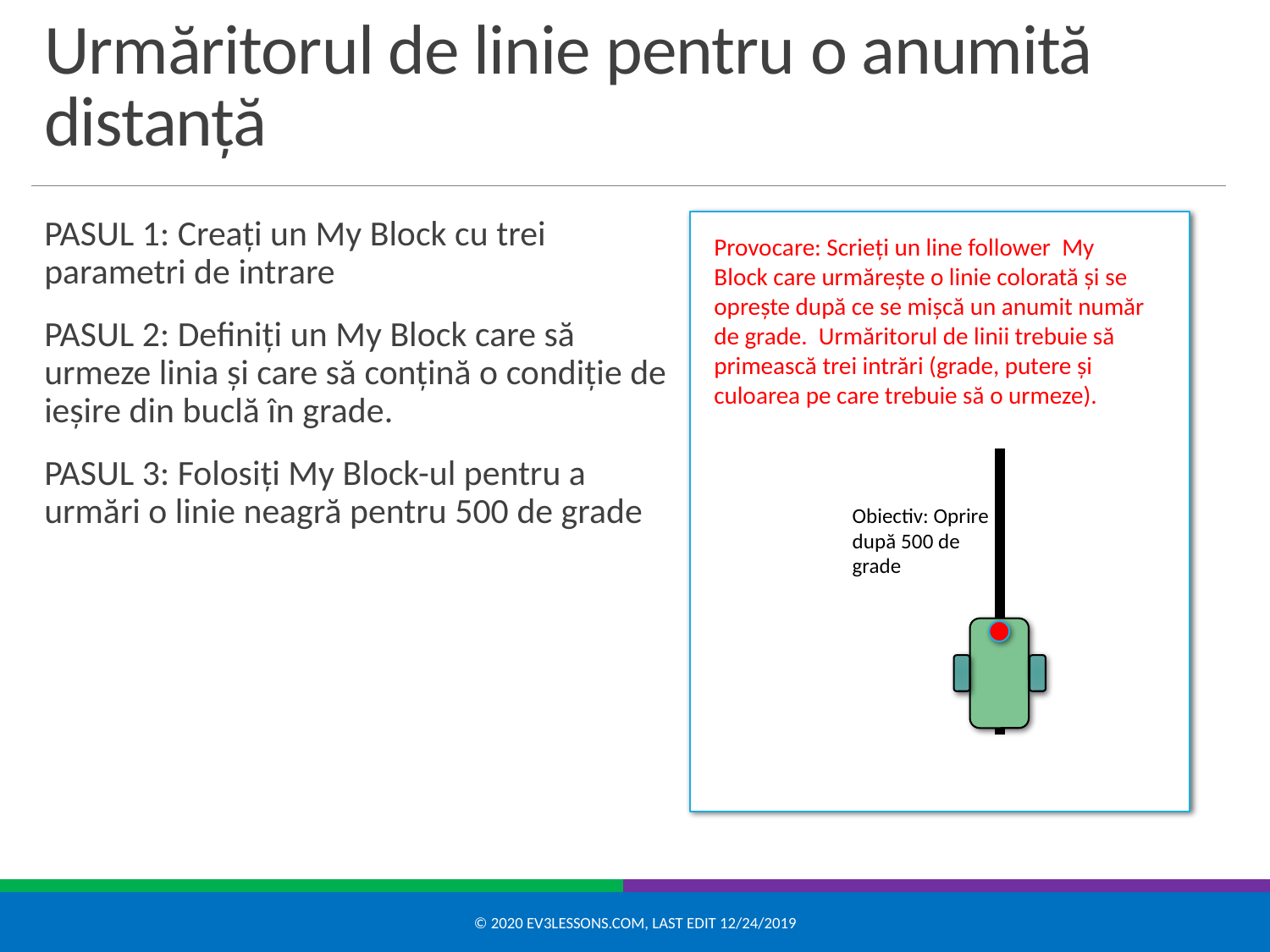

# Urmăritorul de linie pentru o anumită distanță
PASUL 1: Creați un My Block cu trei parametri de intrare
PASUL 2: Definiți un My Block care să urmeze linia și care să conțină o condiție de ieșire din buclă în grade.
PASUL 3: Folosiți My Block-ul pentru a urmări o linie neagră pentru 500 de grade

Provocare: Scrieți un line follower  My Block care urmărește o linie colorată și se oprește după ce se mișcă un anumit număr de grade.  Urmăritorul de linii trebuie să primească trei intrări (grade, putere și culoarea pe care trebuie să o urmeze).
Obiectiv: Oprire după 500 de grade

© 2020 EV3Lessons.com, Last edit 12/24/2019